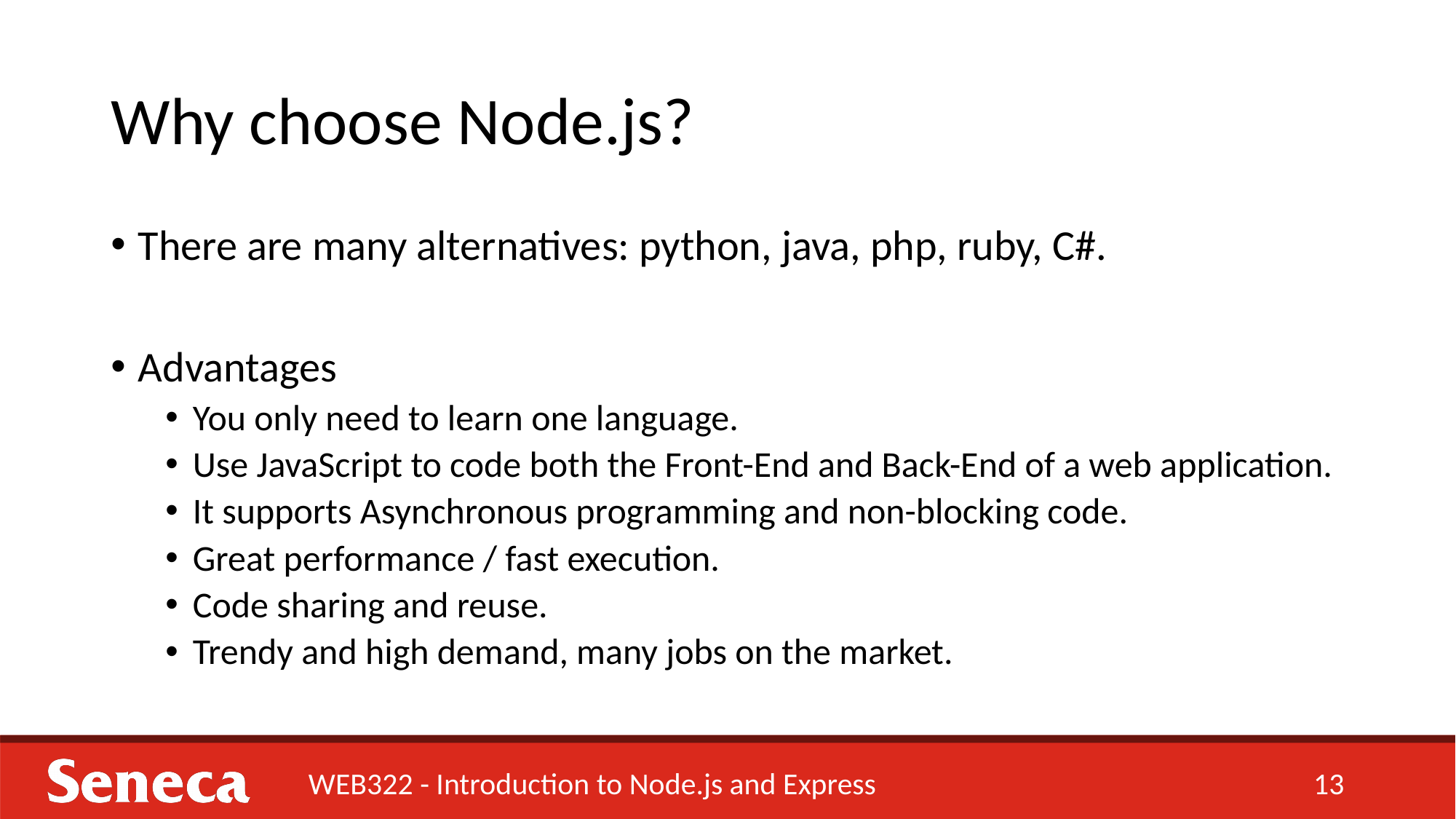

# Why choose Node.js?
There are many alternatives: python, java, php, ruby, C#.

Advantages
You only need to learn one language.
Use JavaScript to code both the Front-End and Back-End of a web application.
It supports Asynchronous programming and non-blocking code.
Great performance / fast execution.
Code sharing and reuse.
Trendy and high demand, many jobs on the market.

WEB322 - Introduction to Node.js and Express
13